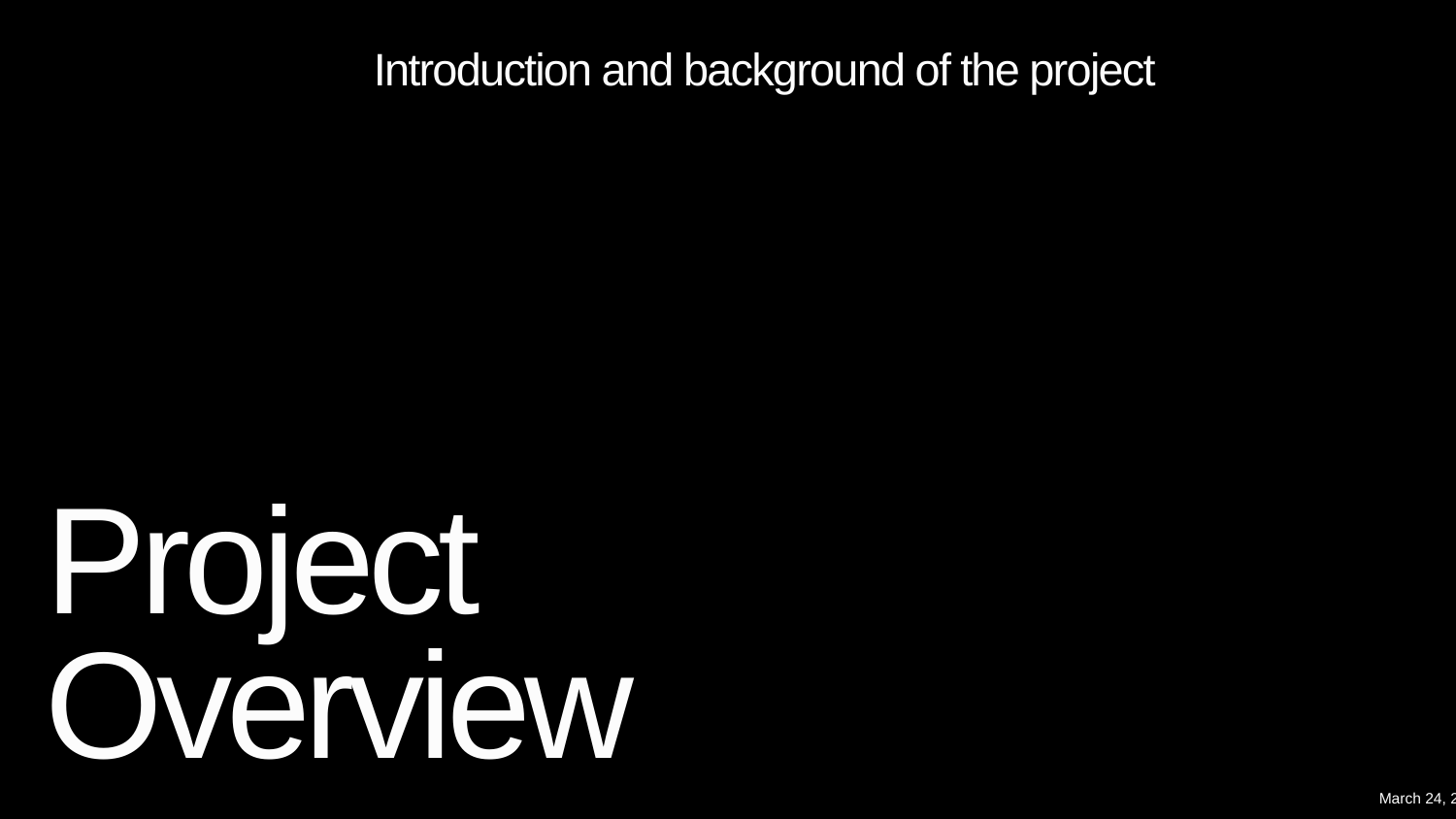

Introduction and background of the project
Project Overview
March 24, 2025